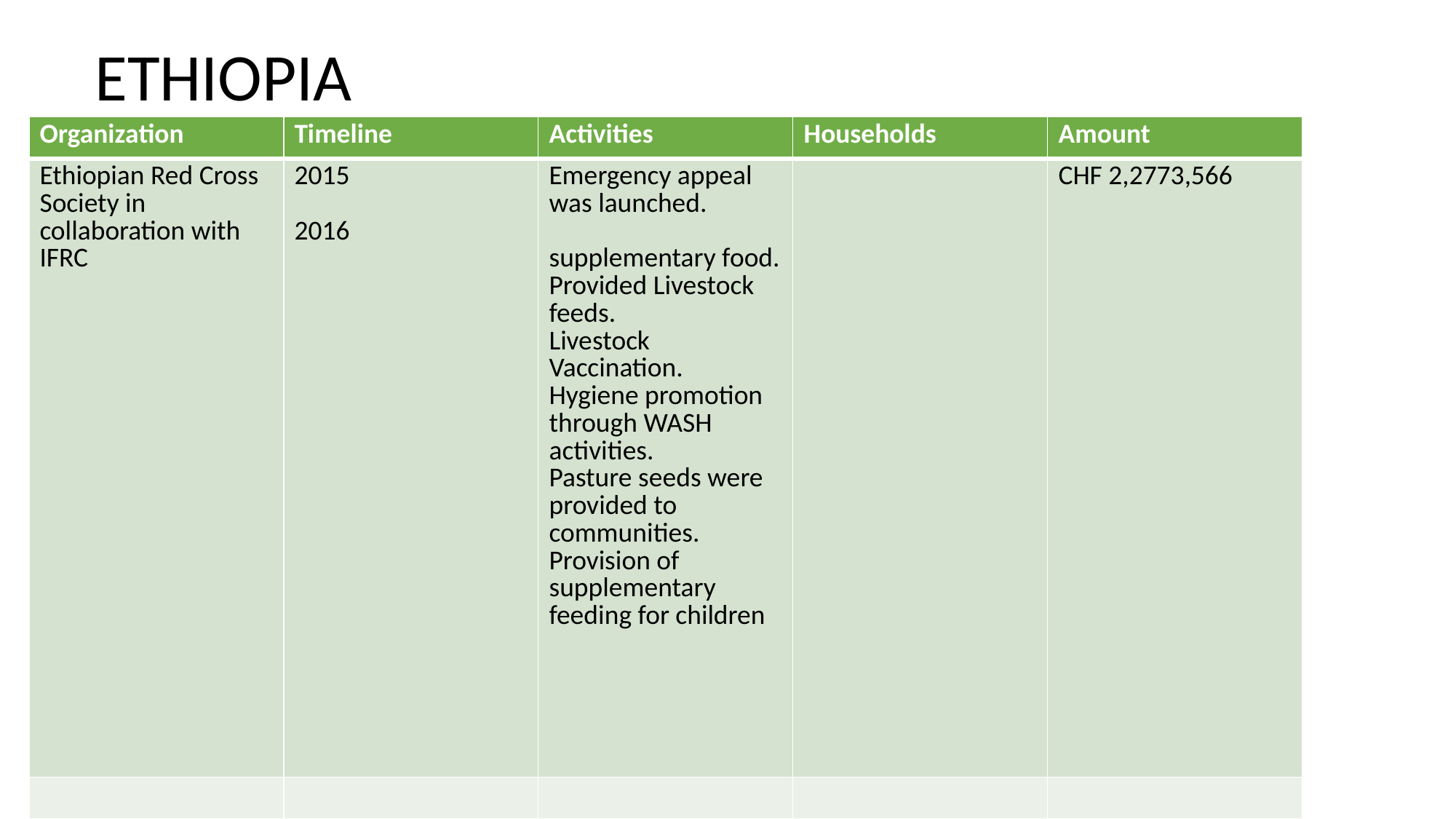

# ETHIOPIA
| Organization | Timeline | Activities | Households | Amount |
| --- | --- | --- | --- | --- |
| Ethiopian Red Cross Society in collaboration with IFRC | 2015 2016 | Emergency appeal was launched. supplementary food. Provided Livestock feeds. Livestock Vaccination. Hygiene promotion through WASH activities. Pasture seeds were provided to communities. Provision of supplementary feeding for children |  | CHF 2,2773,566 |
|  |  |  |  |  |